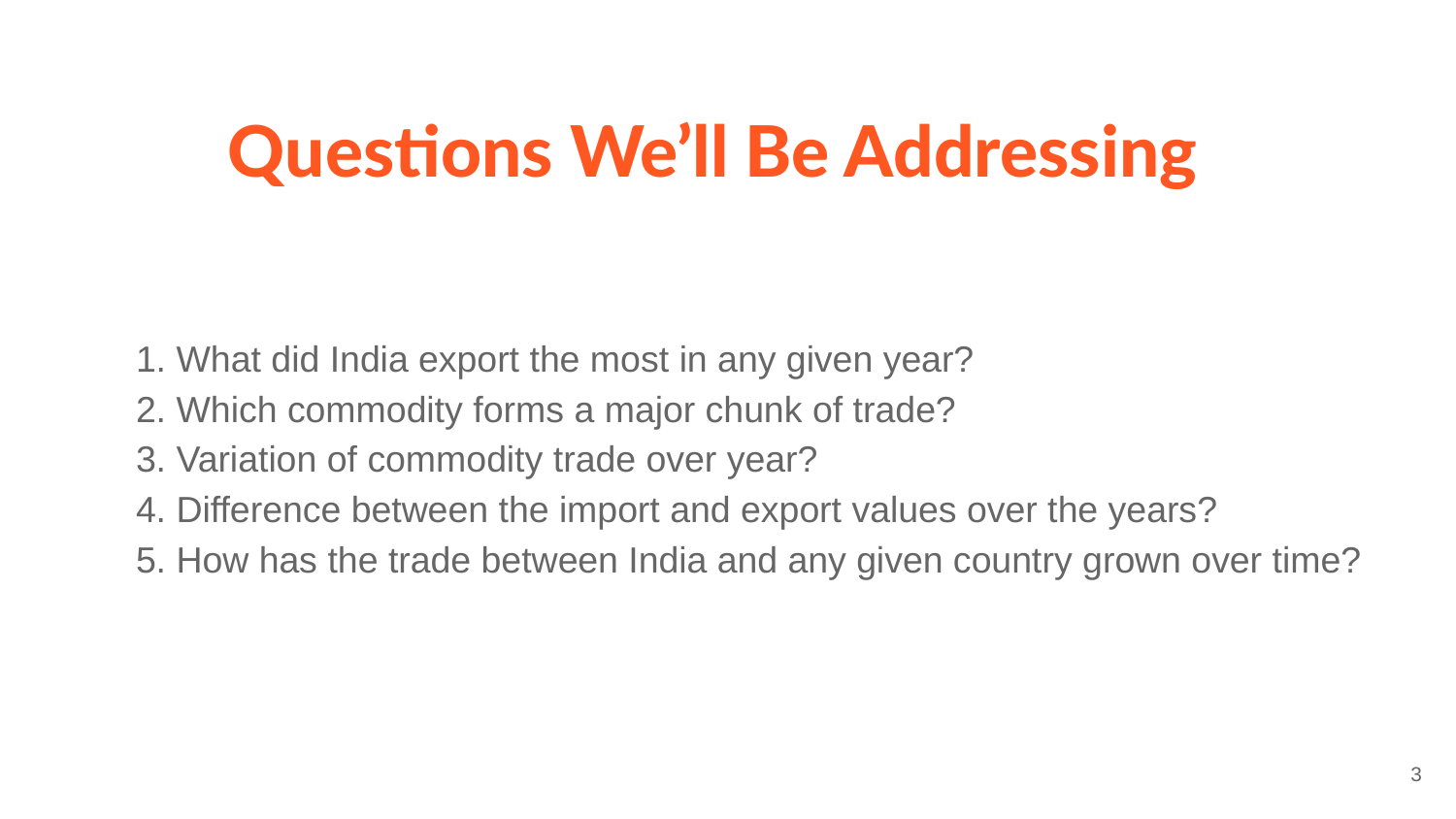

# Questions We’ll Be Addressing
1. What did India export the most in any given year?
2. Which commodity forms a major chunk of trade?
3. Variation of commodity trade over year?
4. Difference between the import and export values over the years?
5. How has the trade between India and any given country grown over time?

3